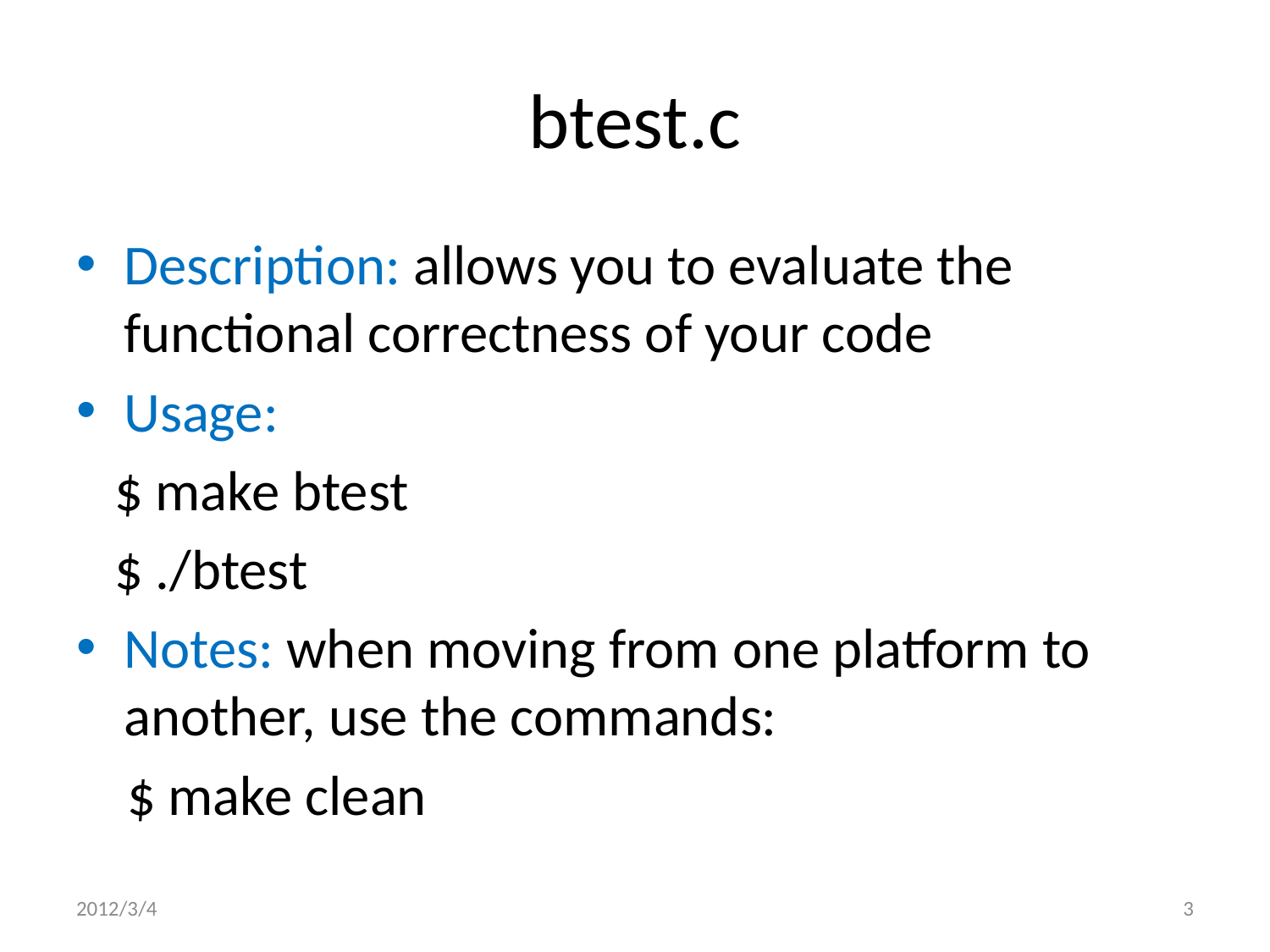

# btest.c
Description: allows you to evaluate the functional correctness of your code
Usage:
   $ make btest
   $ ./btest
Notes: when moving from one platform to another, use the commands:
    $ make clean
2012/3/4
3